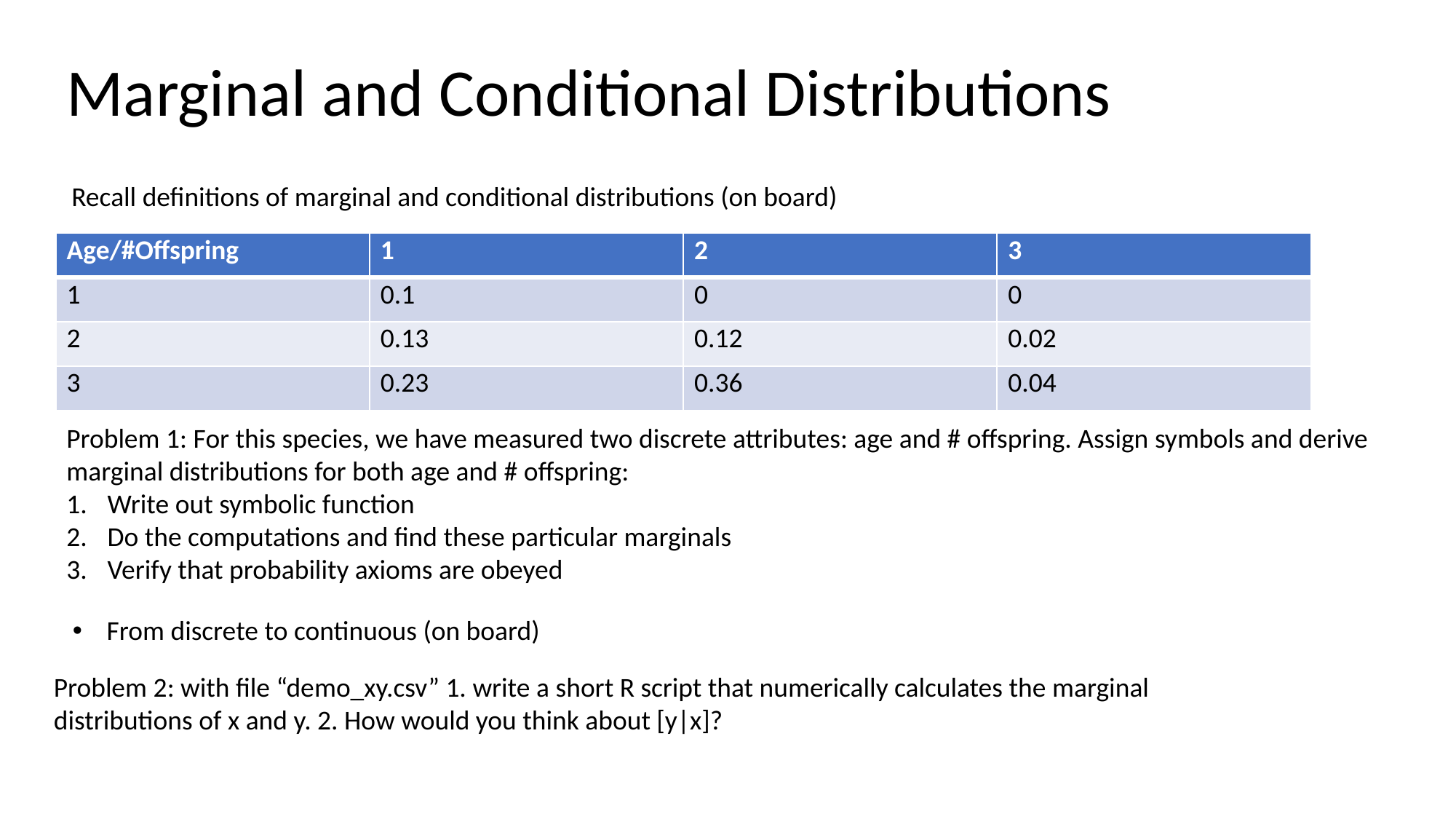

# Marginal and Conditional Distributions
Recall definitions of marginal and conditional distributions (on board)
| Age/#Offspring | 1 | 2 | 3 |
| --- | --- | --- | --- |
| 1 | 0.1 | 0 | 0 |
| 2 | 0.13 | 0.12 | 0.02 |
| 3 | 0.23 | 0.36 | 0.04 |
Problem 1: For this species, we have measured two discrete attributes: age and # offspring. Assign symbols and derive marginal distributions for both age and # offspring:
Write out symbolic function
Do the computations and find these particular marginals
Verify that probability axioms are obeyed

From discrete to continuous (on board)
Problem 2: with file “demo_xy.csv” 1. write a short R script that numerically calculates the marginal distributions of x and y. 2. How would you think about [y|x]?